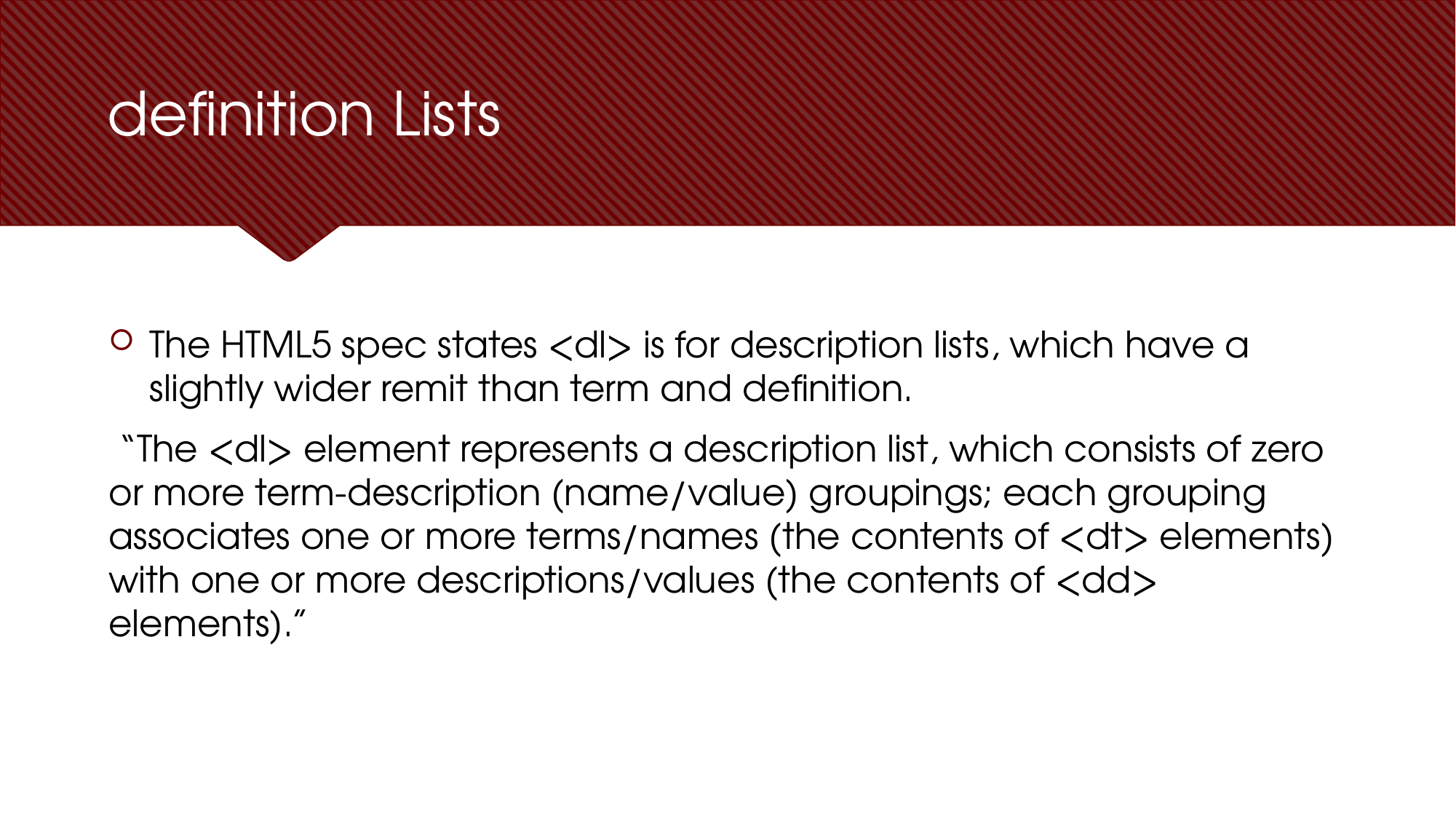

# definition Lists
The HTML5 spec states <dl> is for description lists, which have a slightly wider remit than term and definition.
 “The <dl> element represents a description list, which consists of zero or more term-description (name/value) groupings; each grouping associates one or more terms/names (the contents of <dt> elements) with one or more descriptions/values (the contents of <dd> elements).”